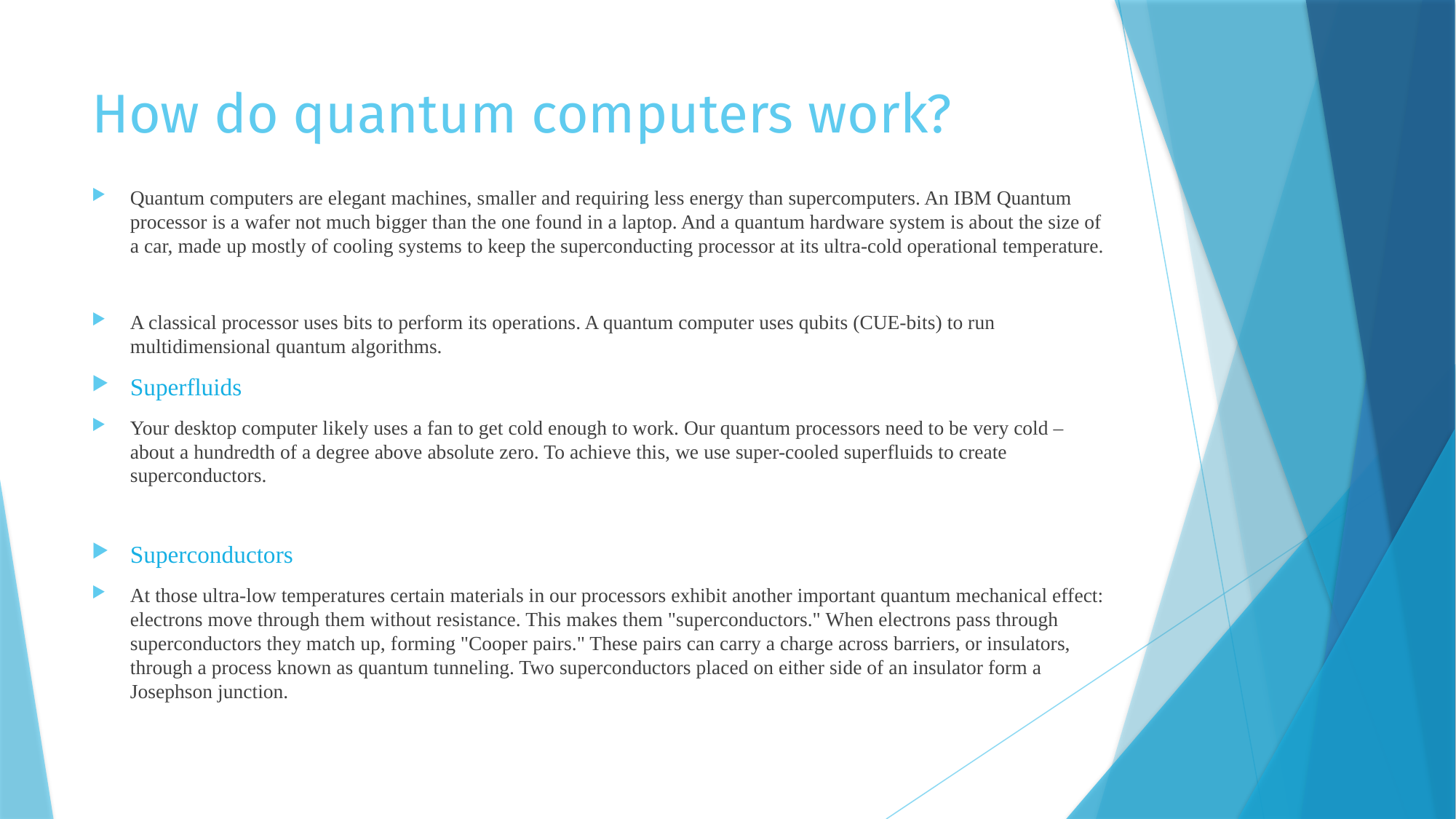

# How do quantum computers work?
Quantum computers are elegant machines, smaller and requiring less energy than supercomputers. An IBM Quantum processor is a wafer not much bigger than the one found in a laptop. And a quantum hardware system is about the size of a car, made up mostly of cooling systems to keep the superconducting processor at its ultra-cold operational temperature.

A classical processor uses bits to perform its operations. A quantum computer uses qubits (CUE-bits) to run multidimensional quantum algorithms.
Superfluids
Your desktop computer likely uses a fan to get cold enough to work. Our quantum processors need to be very cold – about a hundredth of a degree above absolute zero. To achieve this, we use super-cooled superfluids to create superconductors.

Superconductors
At those ultra-low temperatures certain materials in our processors exhibit another important quantum mechanical effect: electrons move through them without resistance. This makes them "superconductors." When electrons pass through superconductors they match up, forming "Cooper pairs." These pairs can carry a charge across barriers, or insulators, through a process known as quantum tunneling. Two superconductors placed on either side of an insulator form a Josephson junction.